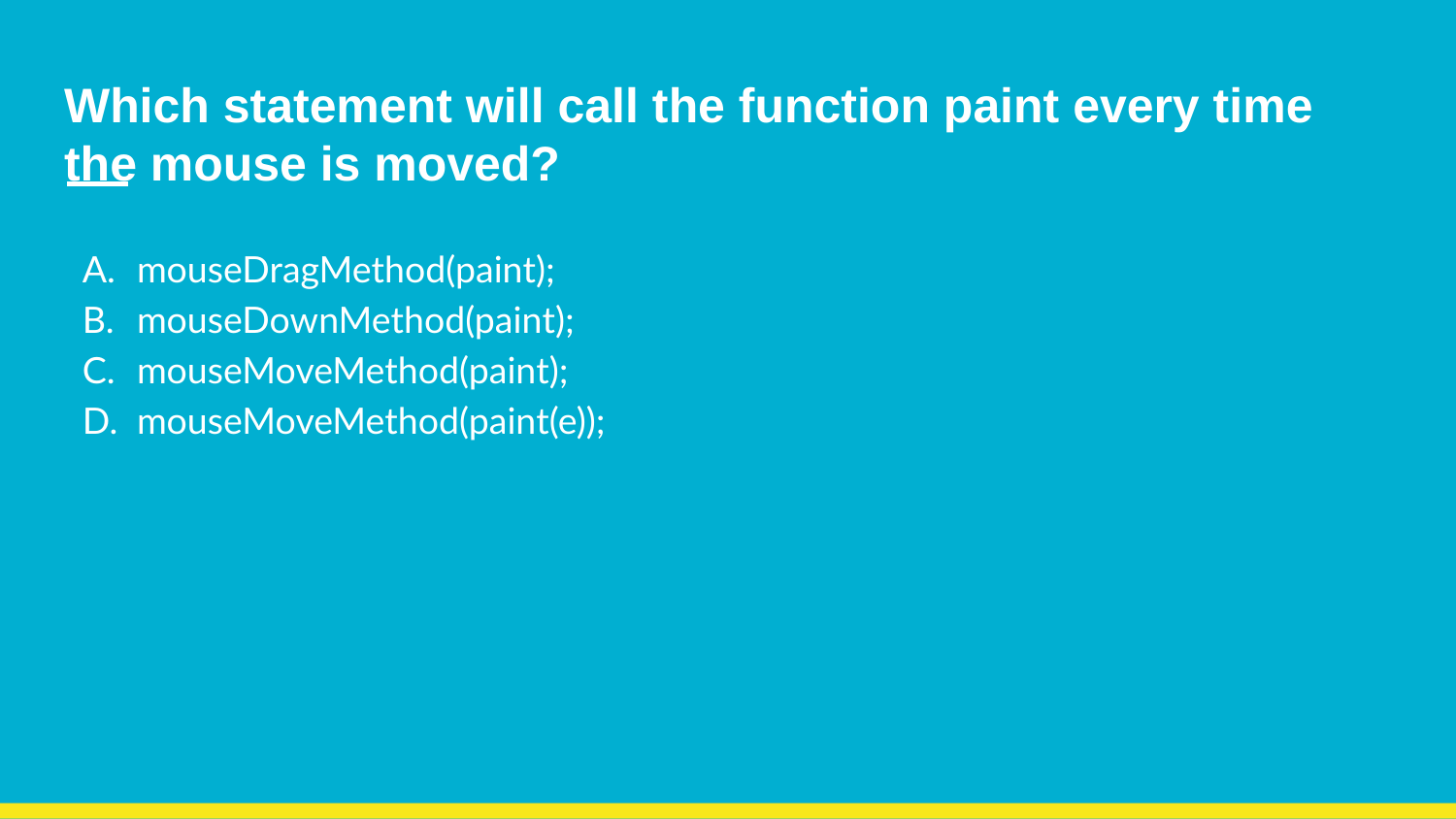

# Which statement will call the function paint every time the mouse is moved?
mouseDragMethod(paint);
mouseDownMethod(paint);
mouseMoveMethod(paint);
mouseMoveMethod(paint(e));